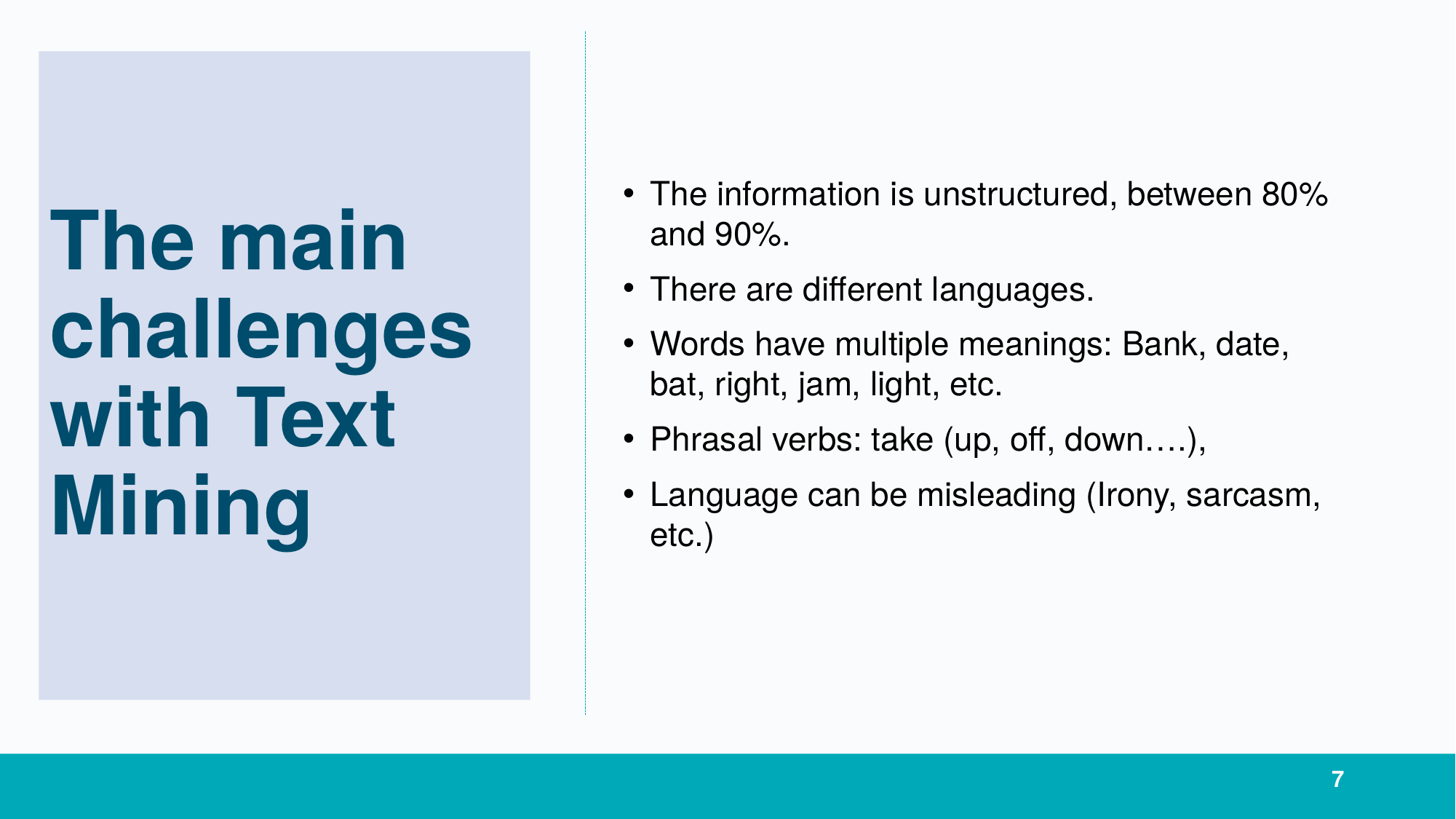

# The main challenges with Text Mining
The information is unstructured, between 80% and 90%.
There are different languages.
Words have multiple meanings: Bank, date, bat, right, jam, light, etc.
Phrasal verbs: take (up, off, down….),
Language can be misleading (Irony, sarcasm, etc.)

7